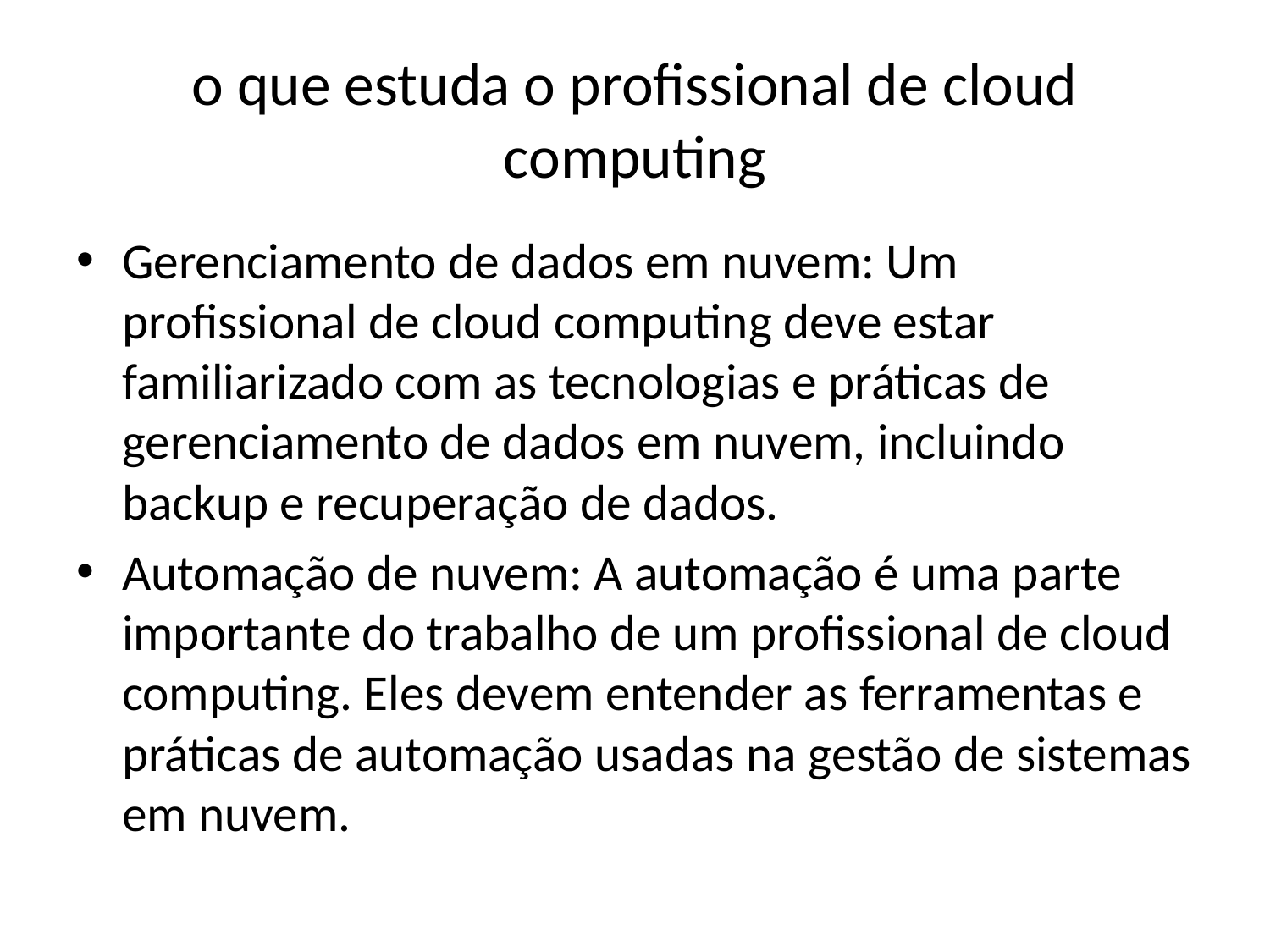

# o que estuda o profissional de cloud computing
Gerenciamento de dados em nuvem: Um profissional de cloud computing deve estar familiarizado com as tecnologias e práticas de gerenciamento de dados em nuvem, incluindo backup e recuperação de dados.
Automação de nuvem: A automação é uma parte importante do trabalho de um profissional de cloud computing. Eles devem entender as ferramentas e práticas de automação usadas na gestão de sistemas em nuvem.